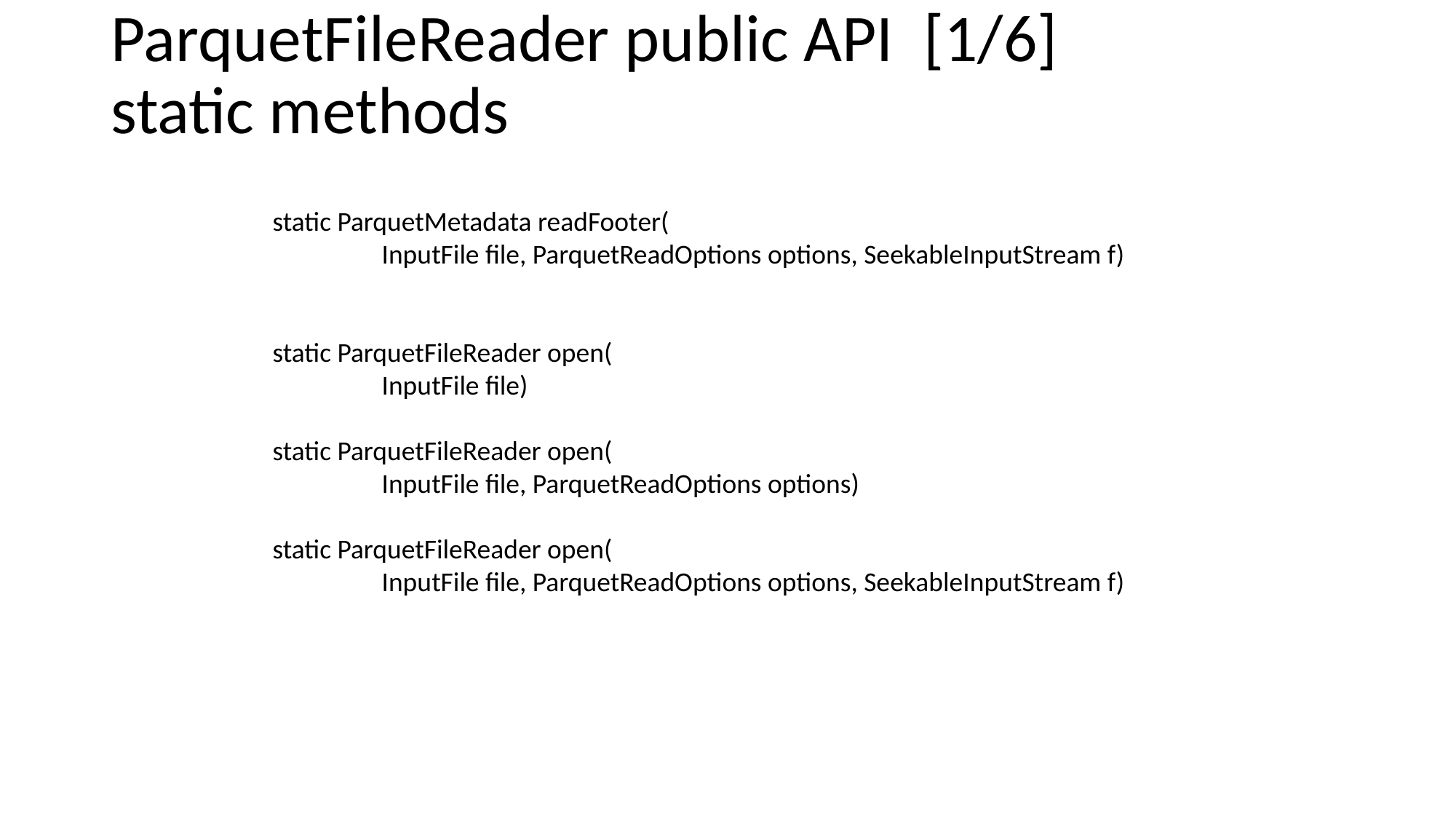

# ParquetFileReader public API  [1/6] static methods
static ParquetMetadata readFooter(
	InputFile file, ParquetReadOptions options, SeekableInputStream f)

static ParquetFileReader open(
	InputFile file)

static ParquetFileReader open(
	InputFile file, ParquetReadOptions options)

static ParquetFileReader open(
	InputFile file, ParquetReadOptions options, SeekableInputStream f)